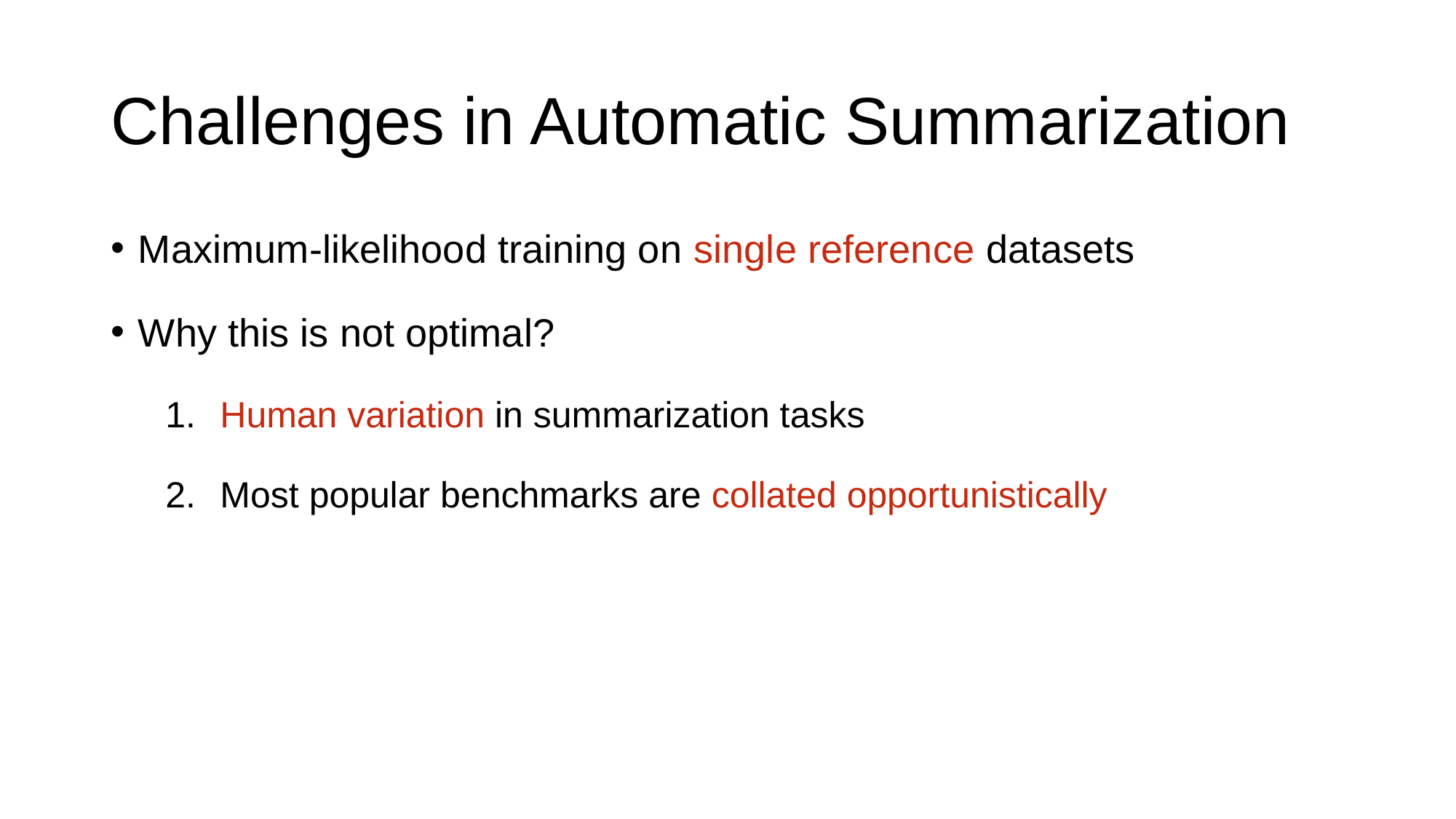

# Challenges in Automatic Summarization
Maximum-likelihood training on single reference datasets
Why this is not optimal?
Human variation in summarization tasks
Most popular benchmarks are collated opportunistically